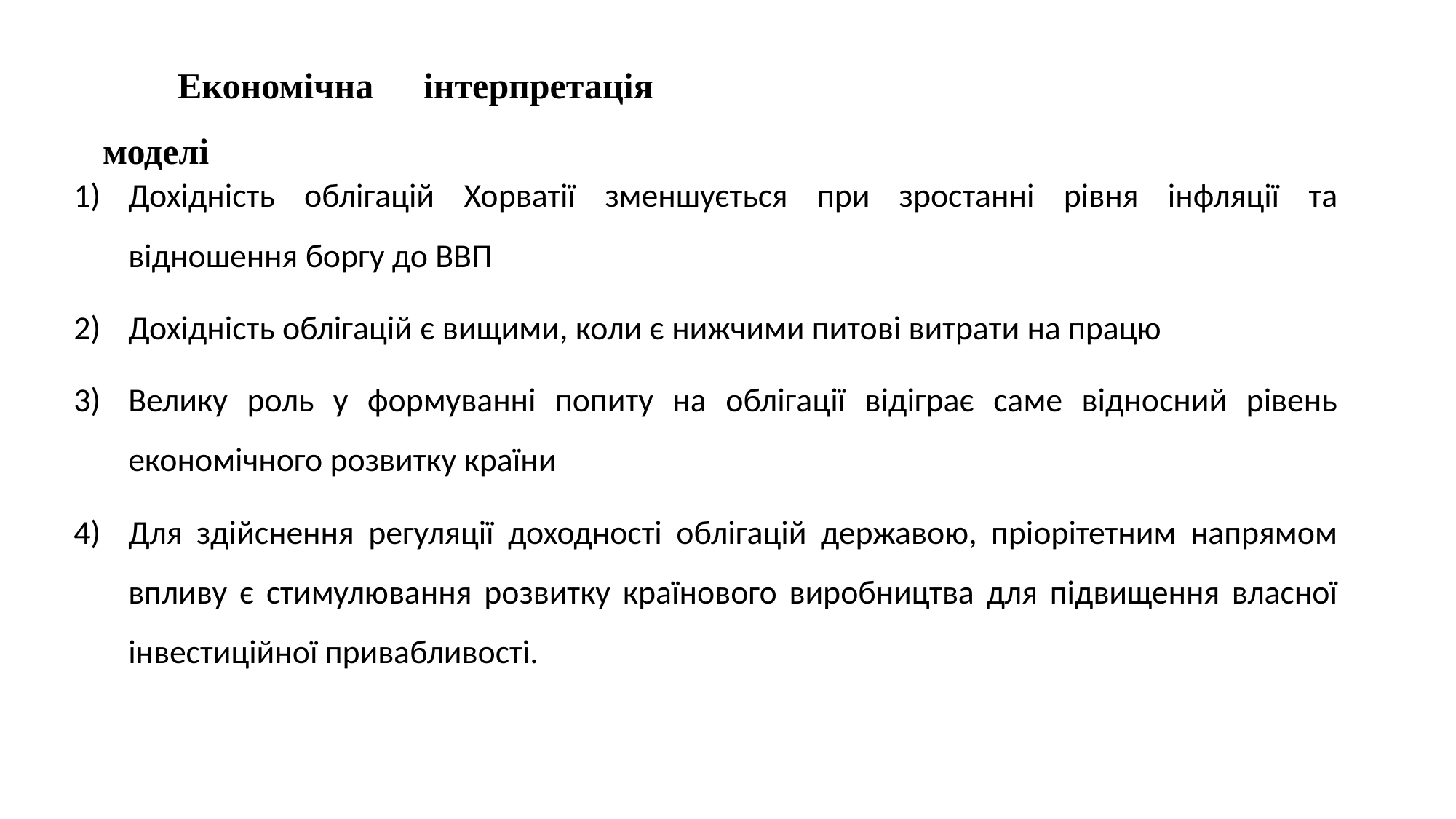

Економічна інтерпретація моделі
Дохідність облігацій Хорватії зменшується при зростанні рівня інфляції та відношення боргу до ВВП
Дохідність облігацій є вищими, коли є нижчими питові витрати на працю
Велику роль у формуванні попиту на облігації відіграє саме відносний рівень економічного розвитку країни
Для здійснення регуляції доходності облігацій державою, пріорітетним напрямом впливу є стимулювання розвитку країнового виробництва для підвищення власної інвестиційної привабливості.